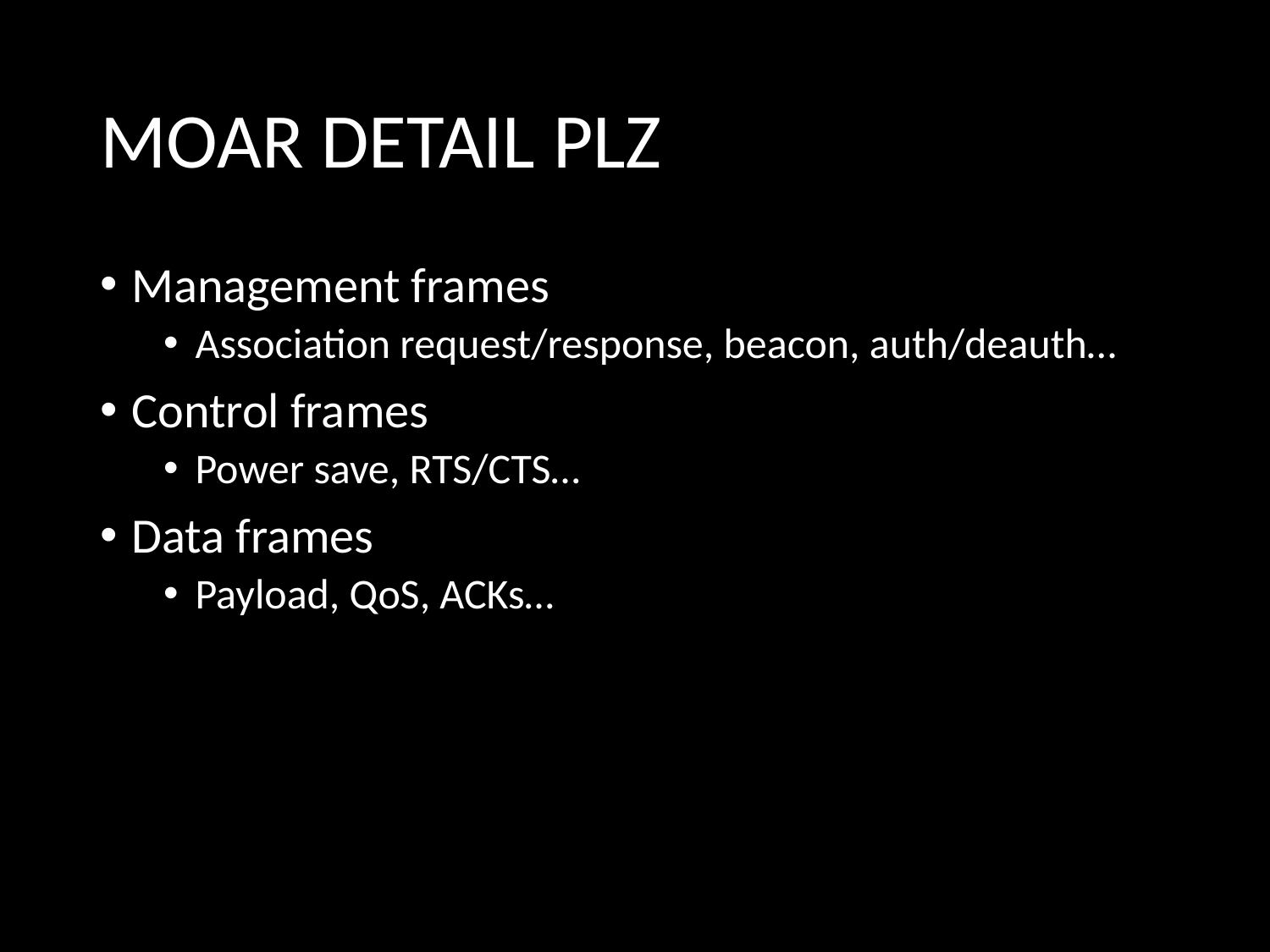

# MOAR DETAIL PLZ
Management frames
Association request/response, beacon, auth/deauth…
Control frames
Power save, RTS/CTS…
Data frames
Payload, QoS, ACKs…